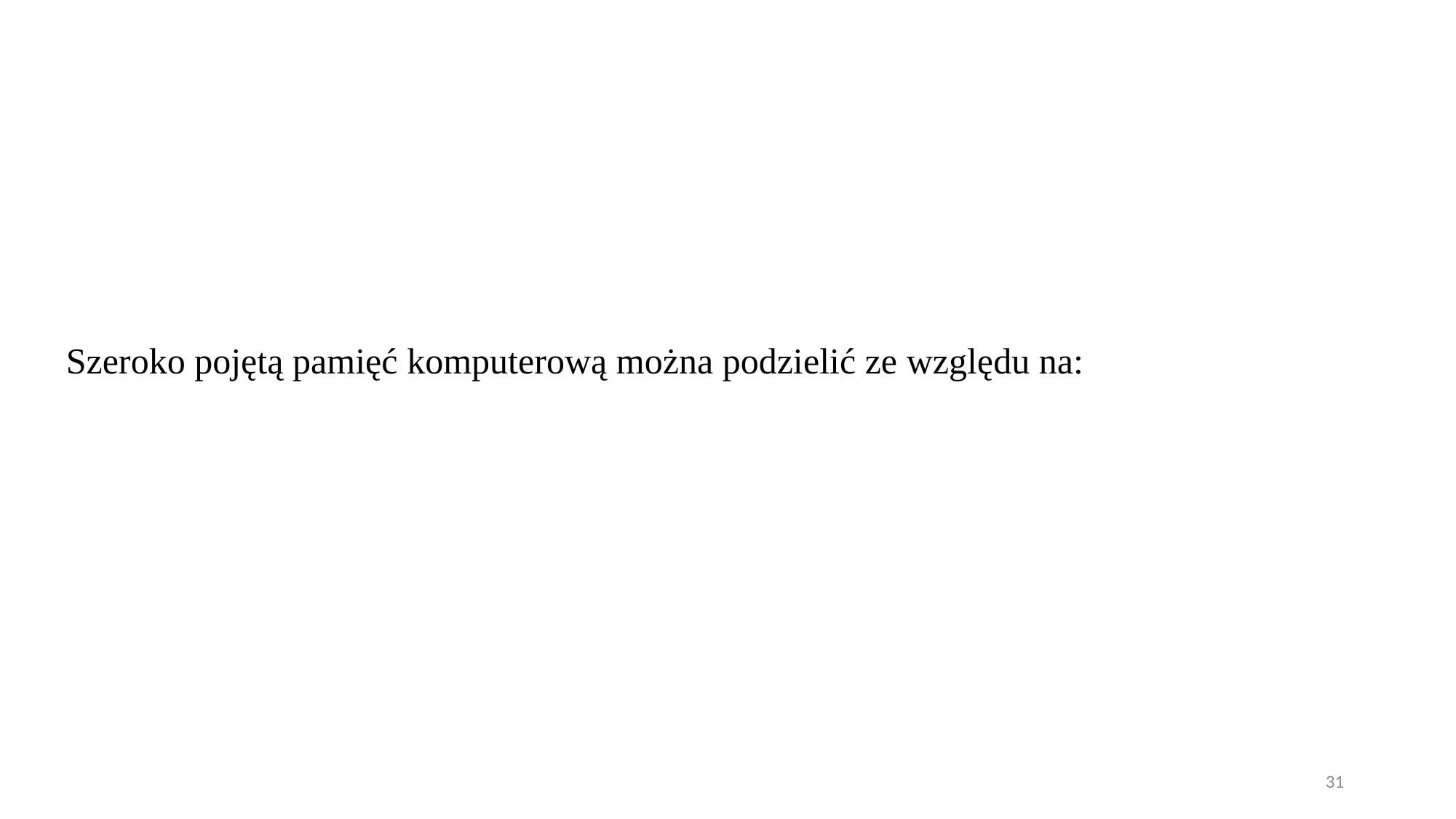

Szeroko pojętą pamięć komputerową można podzielić ze względu na:
31